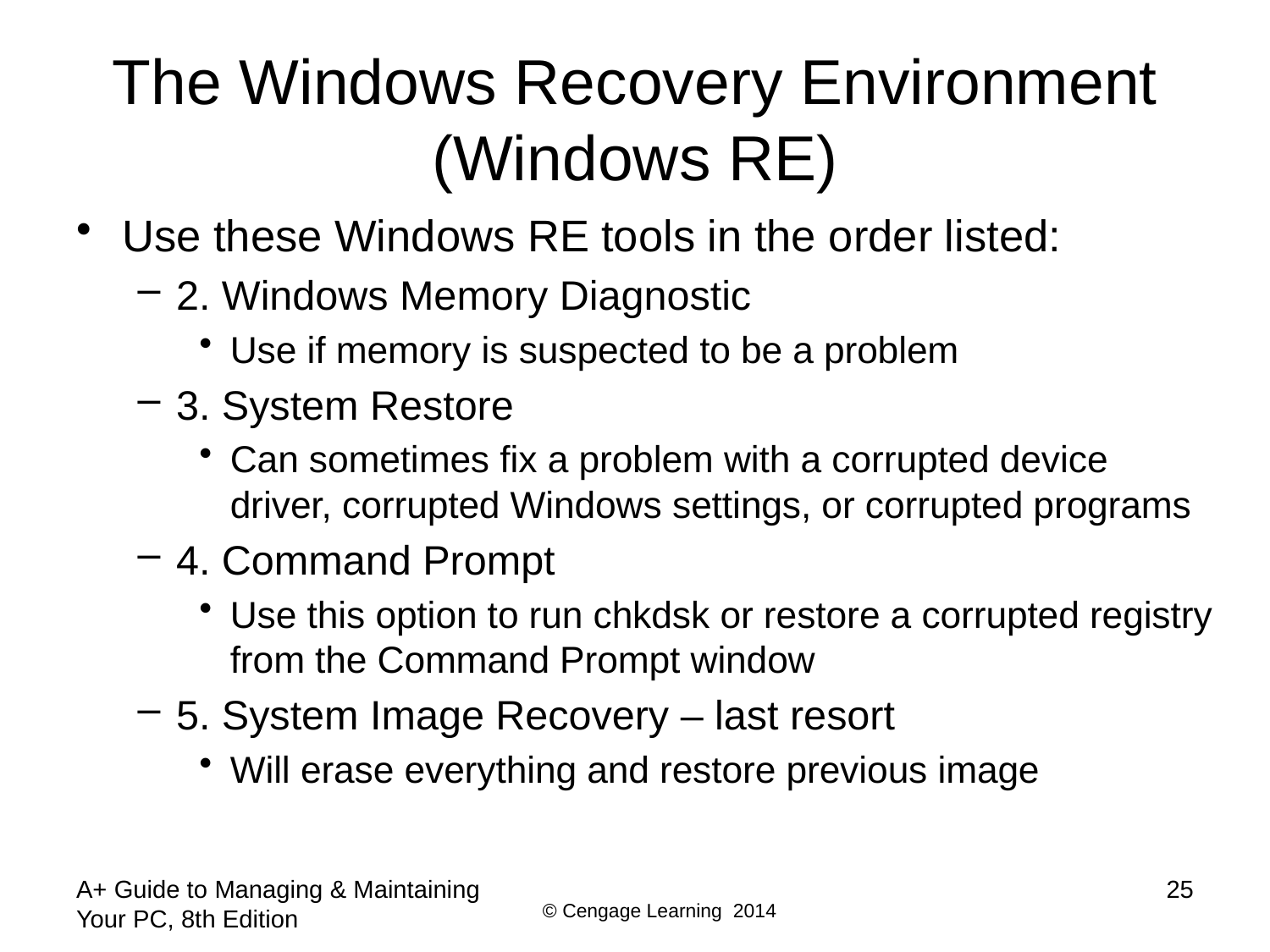

# The Windows Recovery Environment (Windows RE)
Use these Windows RE tools in the order listed:
2. Windows Memory Diagnostic
Use if memory is suspected to be a problem
3. System Restore
Can sometimes fix a problem with a corrupted device driver, corrupted Windows settings, or corrupted programs
4. Command Prompt
Use this option to run chkdsk or restore a corrupted registry from the Command Prompt window
5. System Image Recovery – last resort
Will erase everything and restore previous image

A+ Guide to Managing & Maintaining Your PC, 8th Edition
25